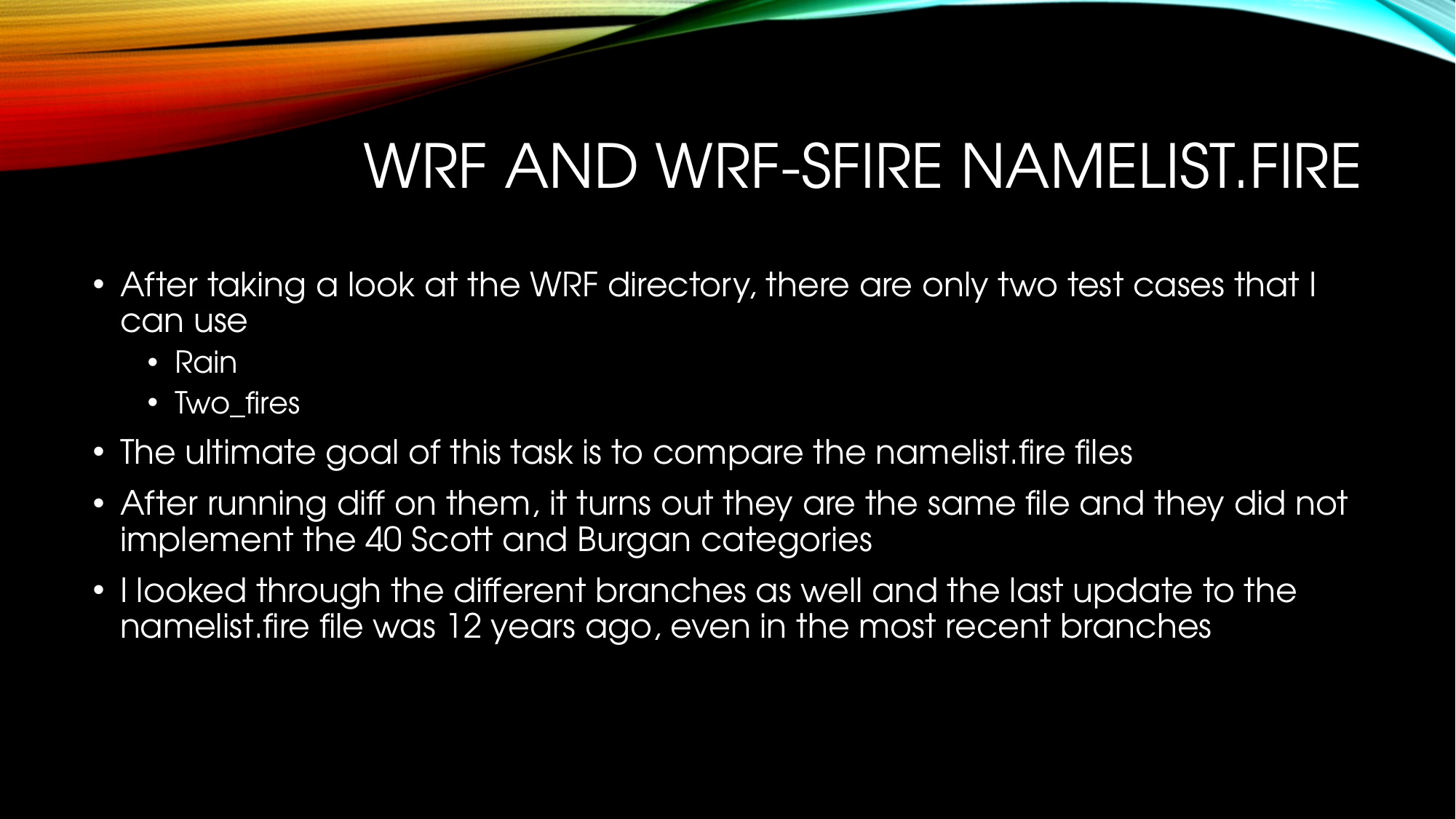

# WRF and wrf-sfire namelist.fire
After taking a look at the WRF directory, there are only two test cases that I can use
Rain
Two_fires
The ultimate goal of this task is to compare the namelist.fire files
After running diff on them, it turns out they are the same file and they did not implement the 40 Scott and Burgan categories
I looked through the different branches as well and the last update to the namelist.fire file was 12 years ago, even in the most recent branches